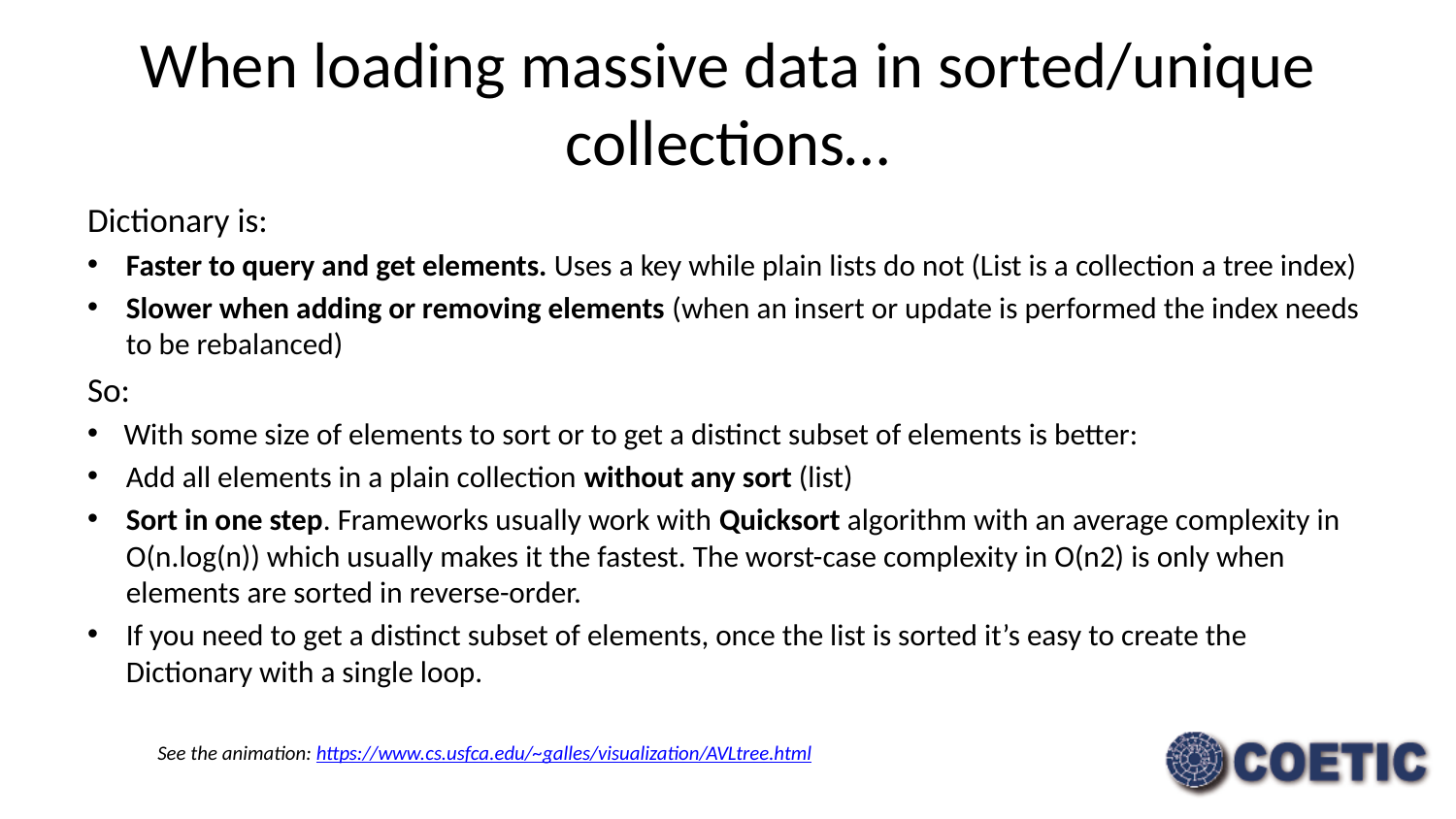

# When loading massive data in sorted/unique collections…
Dictionary is:
Faster to query and get elements. Uses a key while plain lists do not (List is a collection a tree index)
Slower when adding or removing elements (when an insert or update is performed the index needs to be rebalanced)
So:
With some size of elements to sort or to get a distinct subset of elements is better:
Add all elements in a plain collection without any sort (list)
Sort in one step. Frameworks usually work with Quicksort algorithm with an average complexity in O(n.log(n)) which usually makes it the fastest. The worst-case complexity in O(n2) is only when elements are sorted in reverse-order.
If you need to get a distinct subset of elements, once the list is sorted it’s easy to create the Dictionary with a single loop.

See the animation: https://www.cs.usfca.edu/~galles/visualization/AVLtree.html